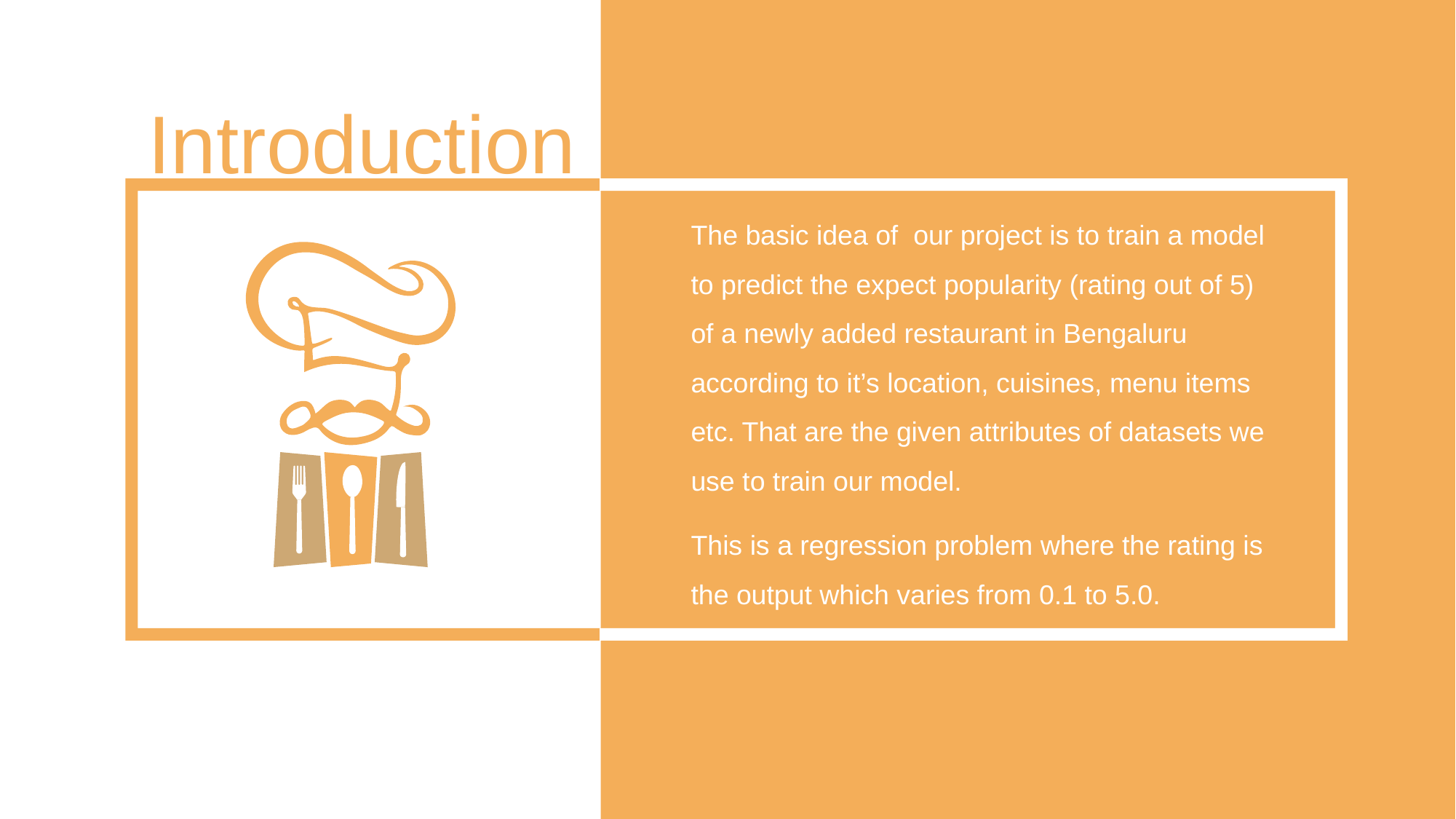

Introduction
The basic idea of  our project is to train a model to predict the expect popularity (rating out of 5) of a newly added restaurant in Bengaluru according to it’s location, cuisines, menu items etc. That are the given attributes of datasets we use to train our model.
This is a regression problem where the rating is the output which varies from 0.1 to 5.0.